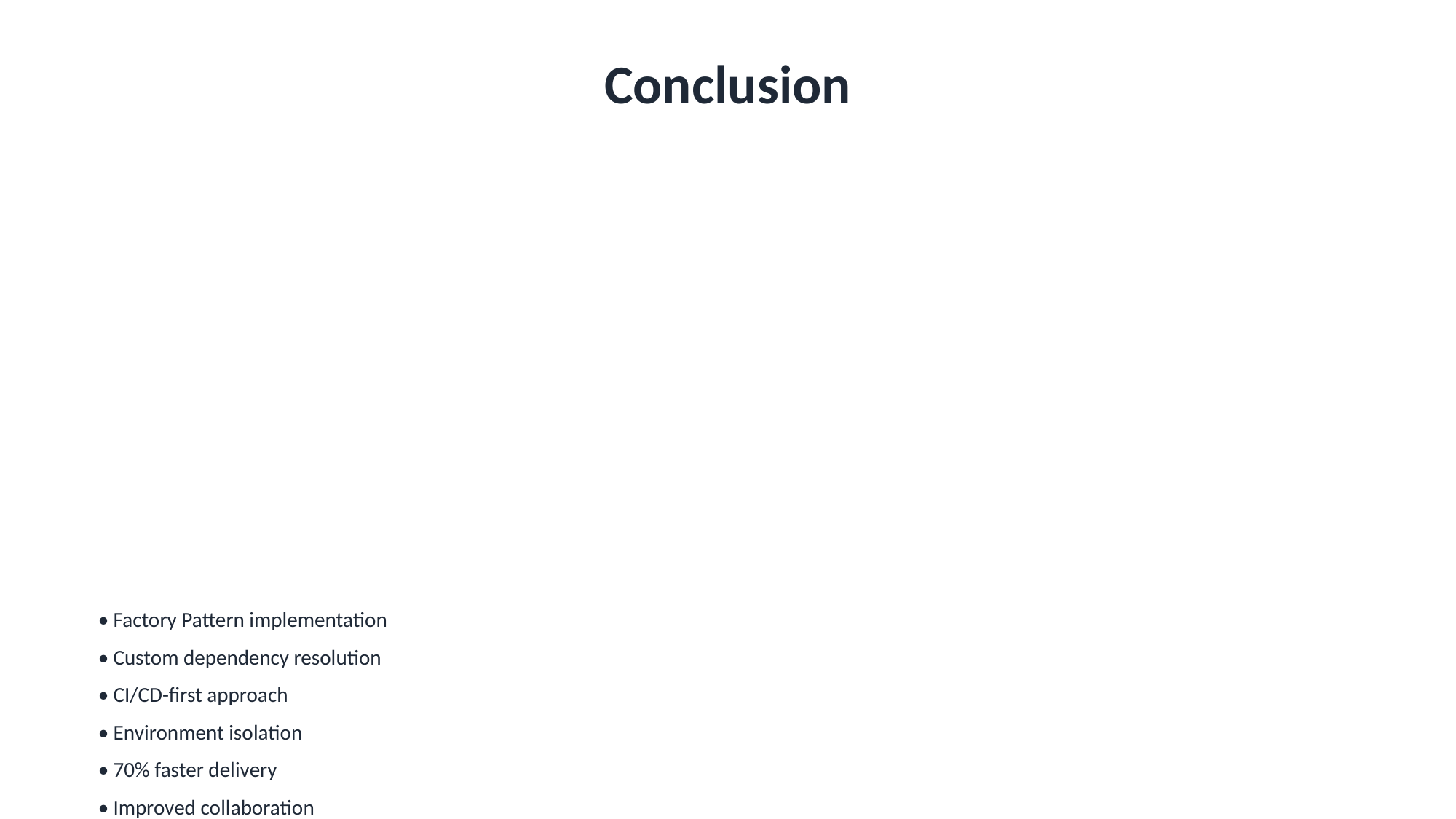

Conclusion
• Factory Pattern implementation
• Custom dependency resolution
• CI/CD-first approach
• Environment isolation
• 70% faster delivery
• Improved collaboration
• Knowledge sharing
• Operational excellence
• IaC best practices
• Pulumi & OCI development